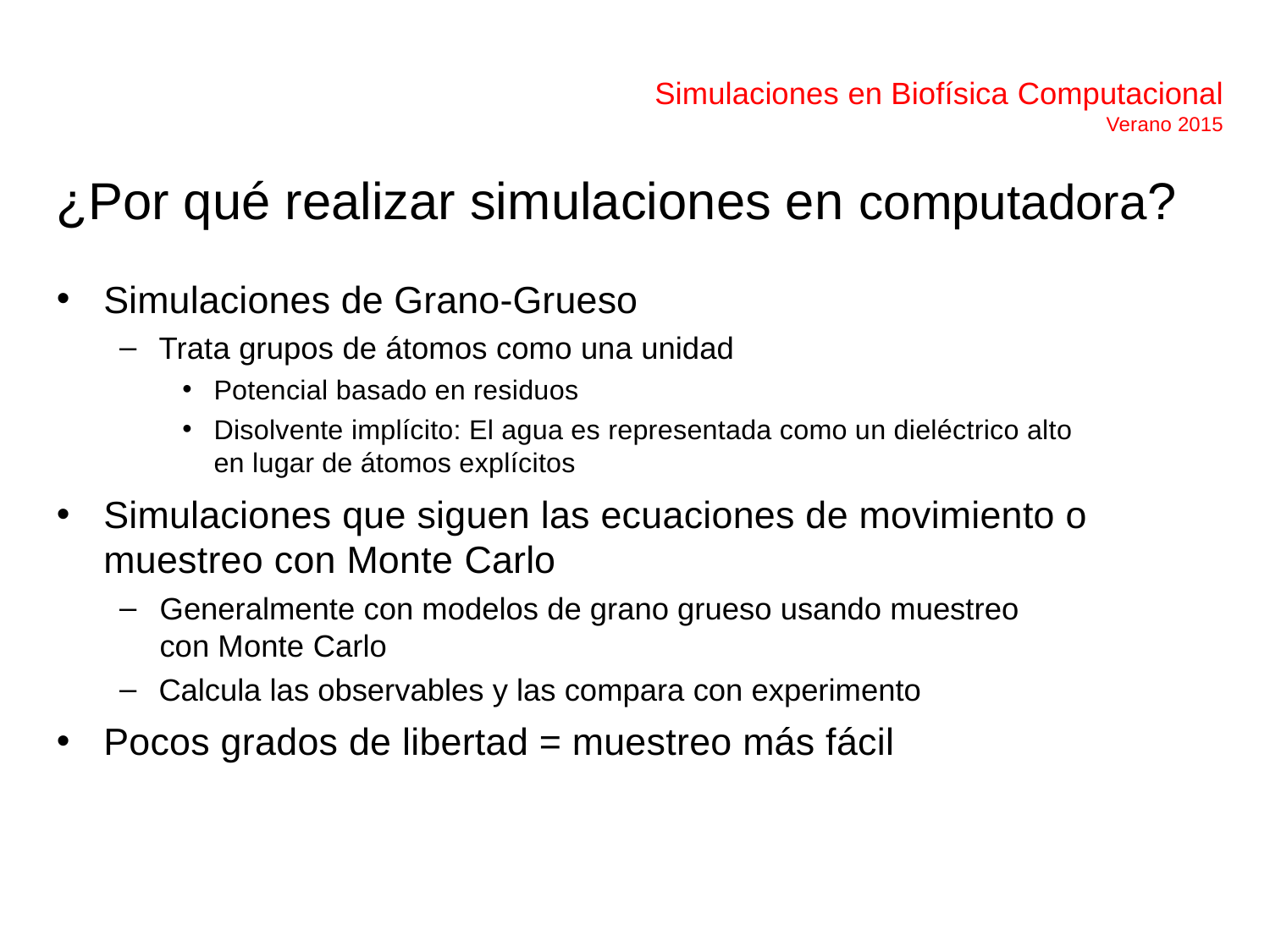

Simulaciones en Biofísica Computacional
Verano 2015

¿Por qué realizar simulaciones en computadora?
Simulaciones de Grano-Grueso
Trata grupos de átomos como una unidad
Potencial basado en residuos
Disolvente implícito: El agua es representada como un dieléctrico alto en lugar de átomos explícitos
Simulaciones que siguen las ecuaciones de movimiento o muestreo con Monte Carlo
Generalmente con modelos de grano grueso usando muestreo con Monte Carlo
Calcula las observables y las compara con experimento
Pocos grados de libertad = muestreo más fácil